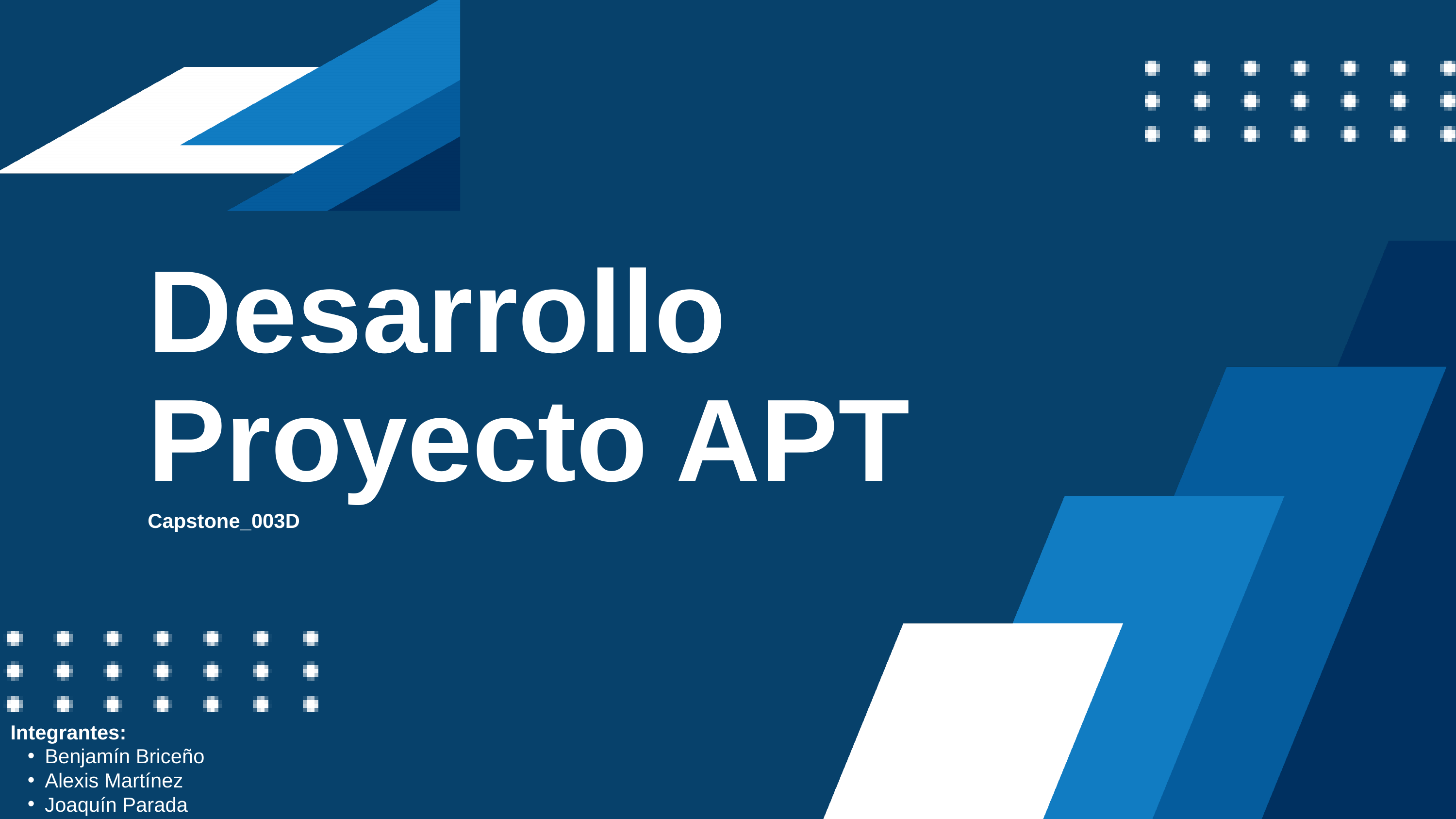

Desarrollo Proyecto APT
Capstone_003D

Integrantes:
Benjamín Briceño
Alexis Martínez
Joaquín Parada